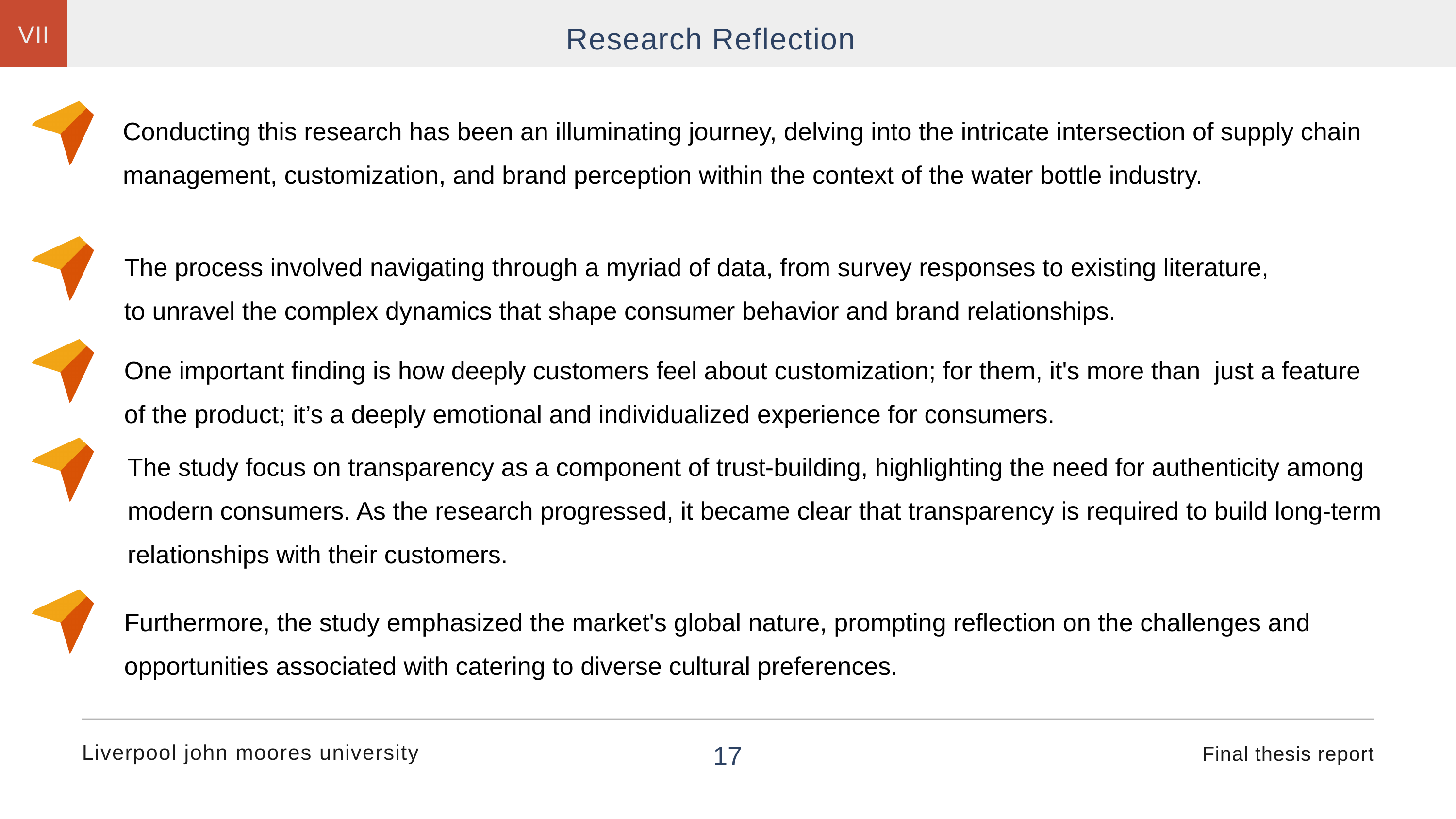

VII
Research Reflection

Conducting this research has been an illuminating journey, delving into the intricate intersection of supply chain management, customization, and brand perception within the context of the water bottle industry.
The process involved navigating through a myriad of data, from survey responses to existing literature,
to unravel the complex dynamics that shape consumer behavior and brand relationships.
One important finding is how deeply customers feel about customization; for them, it's more than  just a feature of the product; it’s a deeply emotional and individualized experience for consumers.
The study focus on transparency as a component of trust-building, highlighting the need for authenticity among modern consumers. As the research progressed, it became clear that transparency is required to build long-term relationships with their customers.
Furthermore, the study emphasized the market's global nature, prompting reflection on the challenges and opportunities associated with catering to diverse cultural preferences.

17
Liverpool john moores university
Final thesis report